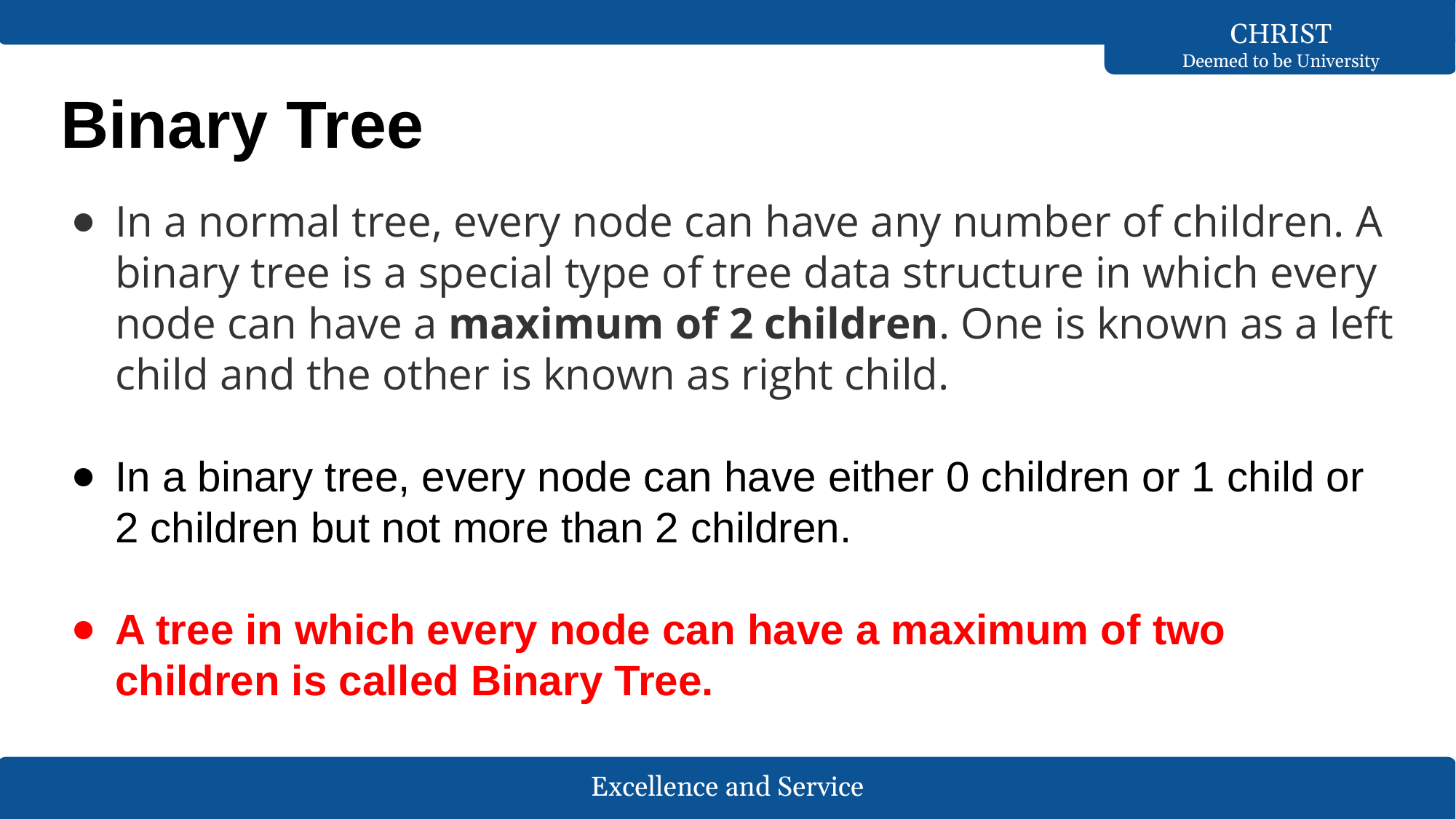

# Binary Tree
In a normal tree, every node can have any number of children. A binary tree is a special type of tree data structure in which every node can have a maximum of 2 children. One is known as a left child and the other is known as right child.

In a binary tree, every node can have either 0 children or 1 child or 2 children but not more than 2 children.

A tree in which every node can have a maximum of two children is called Binary Tree.